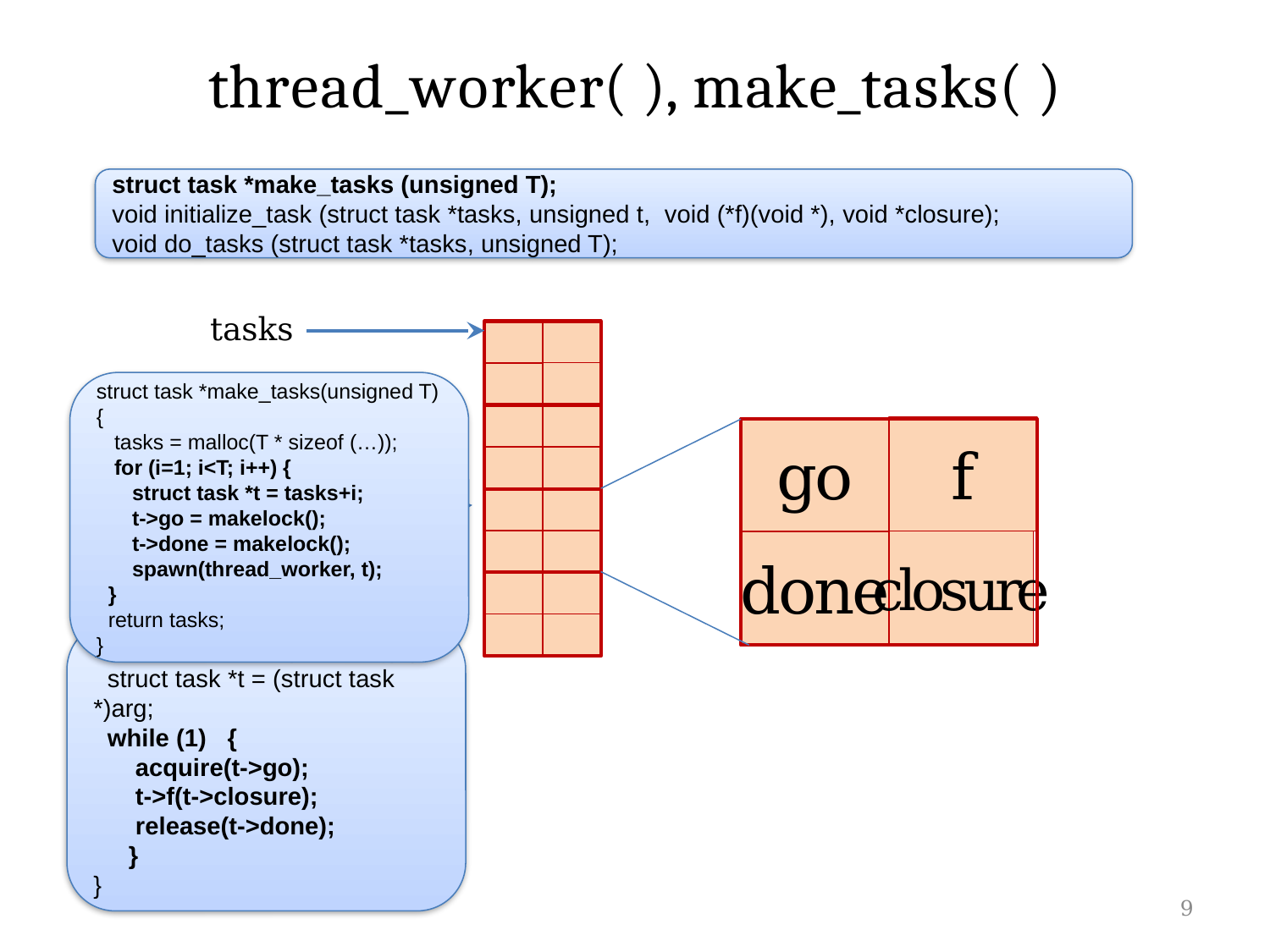

# thread_worker( ), make_tasks( )
struct task *make_tasks (unsigned T);
void initialize_task (struct task *tasks, unsigned t,  void (*f)(void *), void *closure);
void do_tasks (struct task *tasks, unsigned T);
tasks

struct task *make_tasks(unsigned T) {
   tasks = malloc(T * sizeof (…));
   for (i=1; i<T; i++) {
      struct task *t = tasks+i;
      t->go = makelock();
      t->done = makelock();
      spawn(thread_worker, t);
  }
  return tasks;
}

f
go
closure
done

int thread_worker(void *arg) {
  struct task *t = (struct task *)arg;
  while (1)   {
      acquire(t->go);
      t->f(t->closure);
      release(t->done);
     }
}
9